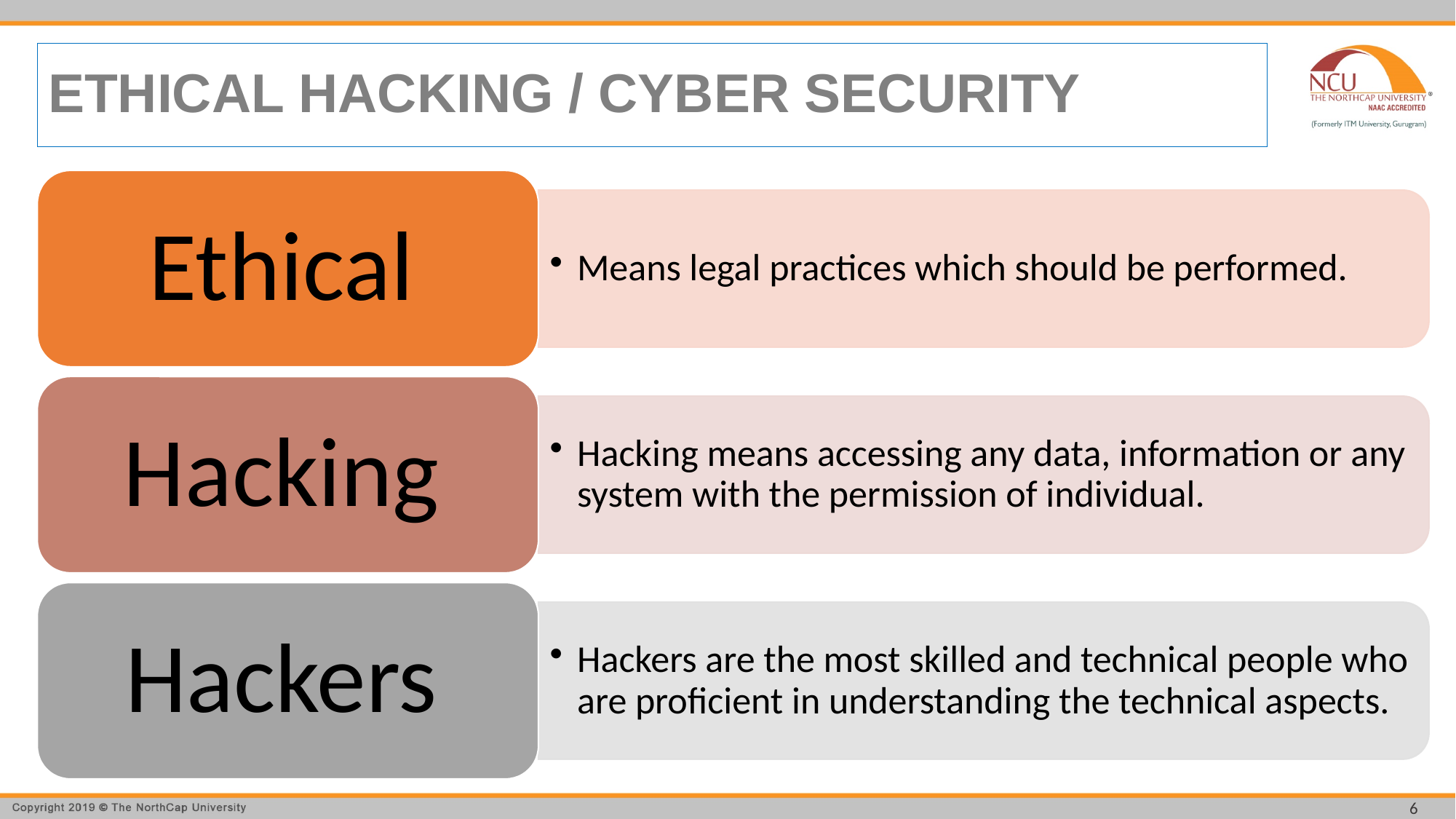

# ETHICAL HACKING / CYBER SECURITY
Means legal practices which should be performed.
Ethical
Hacking means accessing any data, information or any system with the permission of individual.
Hacking
Hackers are the most skilled and technical people who are proficient in understanding the technical aspects.
Hackers
6